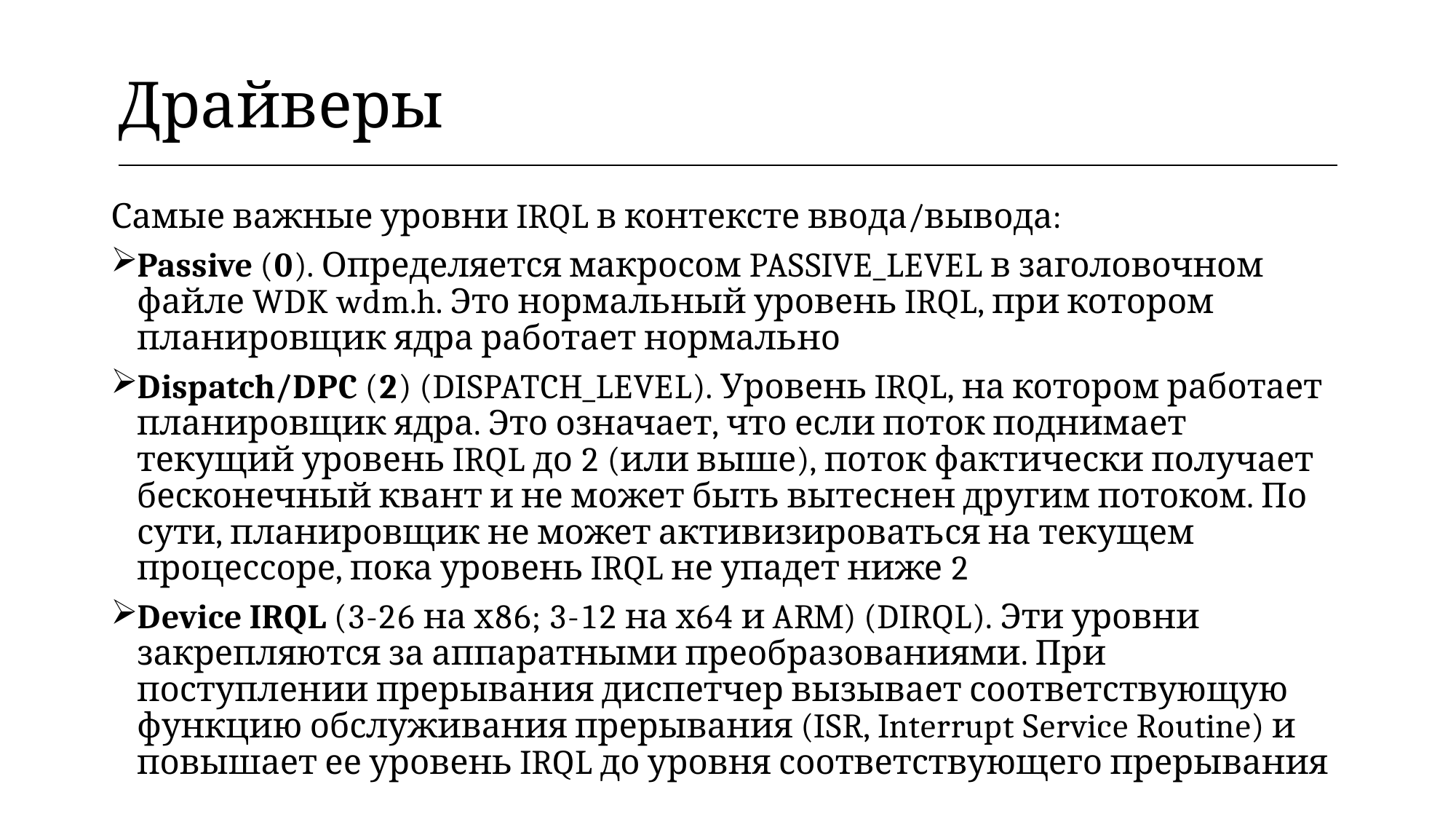

| Драйверы |
| --- |
Самые важные уровни IRQL в контексте ввода/вывода:
Passive (0). Определяется макросом PASSIVE_LEVEL в заголовочном файле WDK wdm.h. Это нормальный уровень IRQL, при котором планировщик ядра работает нормально
Dispatch/DPC (2) (DISPATCH_LEVEL). Уровень IRQL, на котором работает планировщик ядра. Это означает, что если поток поднимает текущий уровень IRQL до 2 (или выше), поток фактически получает бесконечный квант и не может быть вытеснен другим потоком. По сути, планировщик не может активизироваться на текущем процессоре, пока уровень IRQL не упадет ниже 2
Device IRQL (3-26 на х86; 3-12 на х64 и ARM) (DIRQL). Эти уровни закрепляются за аппаратными преобразованиями. При поступлении прерывания диспетчер вызывает соответствующую функцию обслуживания прерывания (ISR, Interrupt Service Routine) и повышает ее уровень IRQL до уровня соответствующего прерывания